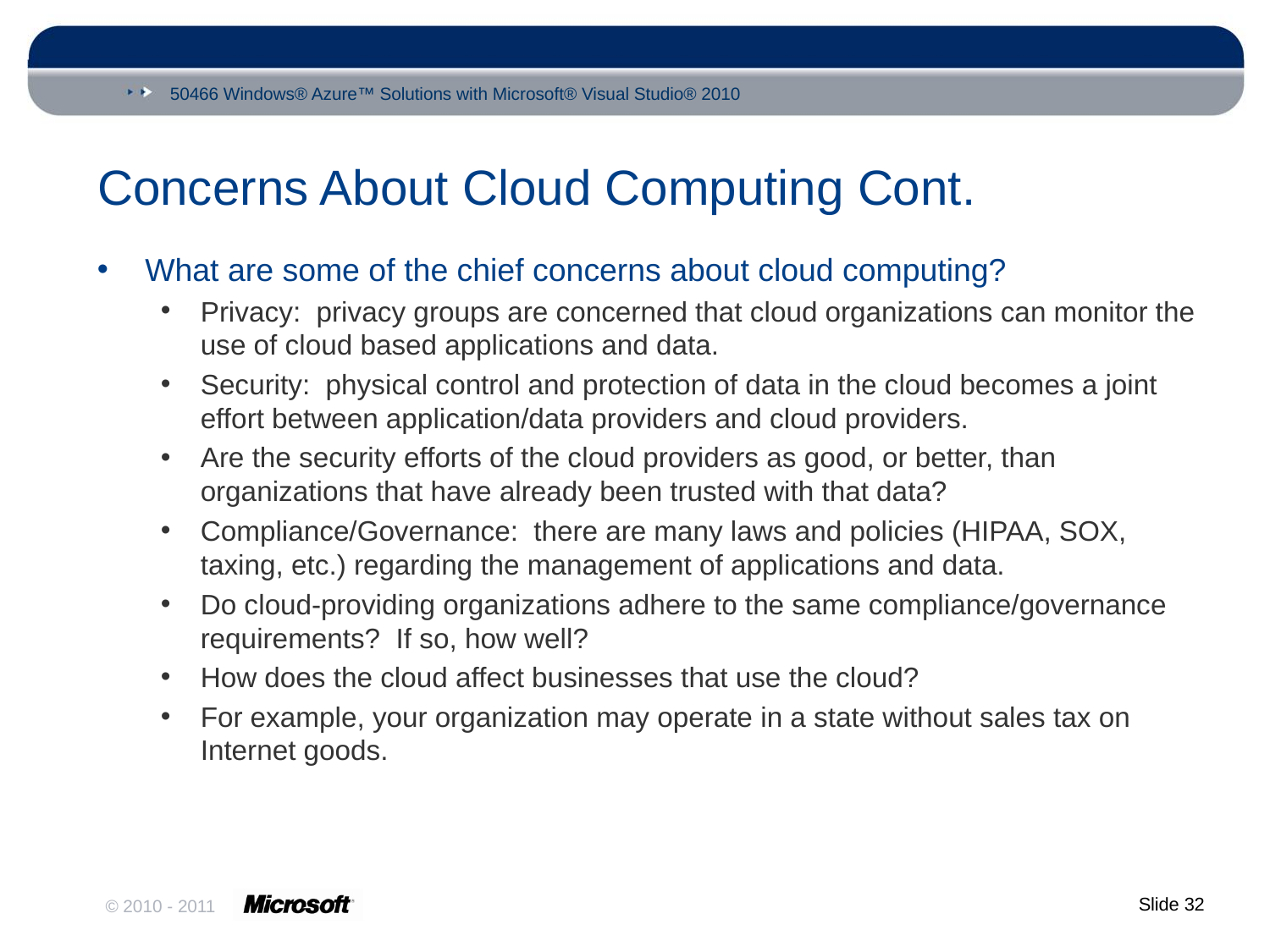

# Concerns About Cloud Computing Cont.
What are some of the chief concerns about cloud computing?
Privacy:  privacy groups are concerned that cloud organizations can monitor the use of cloud based applications and data.
Security:  physical control and protection of data in the cloud becomes a joint effort between application/data providers and cloud providers.
Are the security efforts of the cloud providers as good, or better, than organizations that have already been trusted with that data?
Compliance/Governance:  there are many laws and policies (HIPAA, SOX, taxing, etc.) regarding the management of applications and data.
Do cloud-providing organizations adhere to the same compliance/governance requirements?  If so, how well?
How does the cloud affect businesses that use the cloud?
For example, your organization may operate in a state without sales tax on Internet goods.